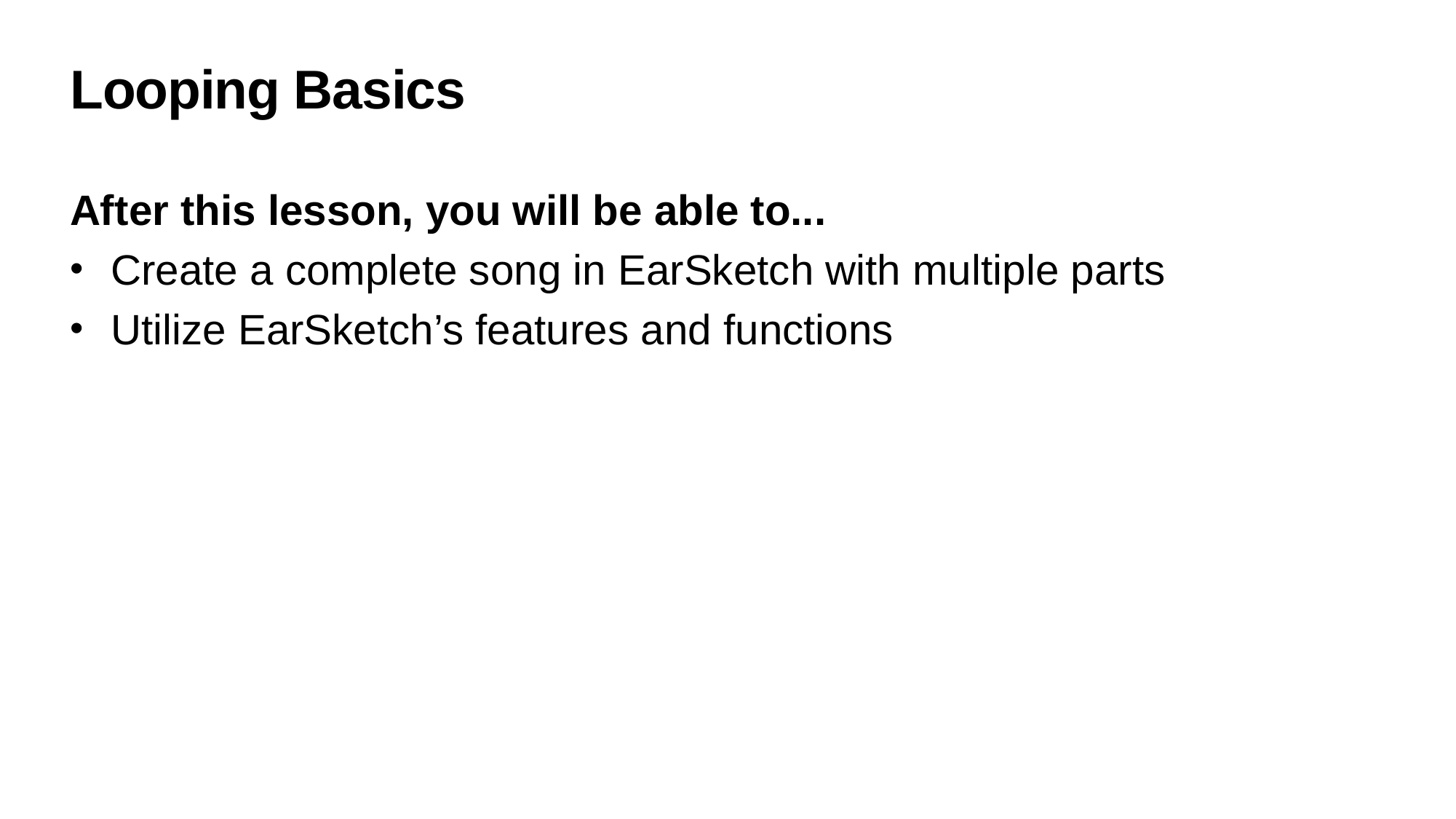

# Looping Basics
After this lesson, you will be able to...
Create a complete song in EarSketch with multiple parts
Utilize EarSketch’s features and functions